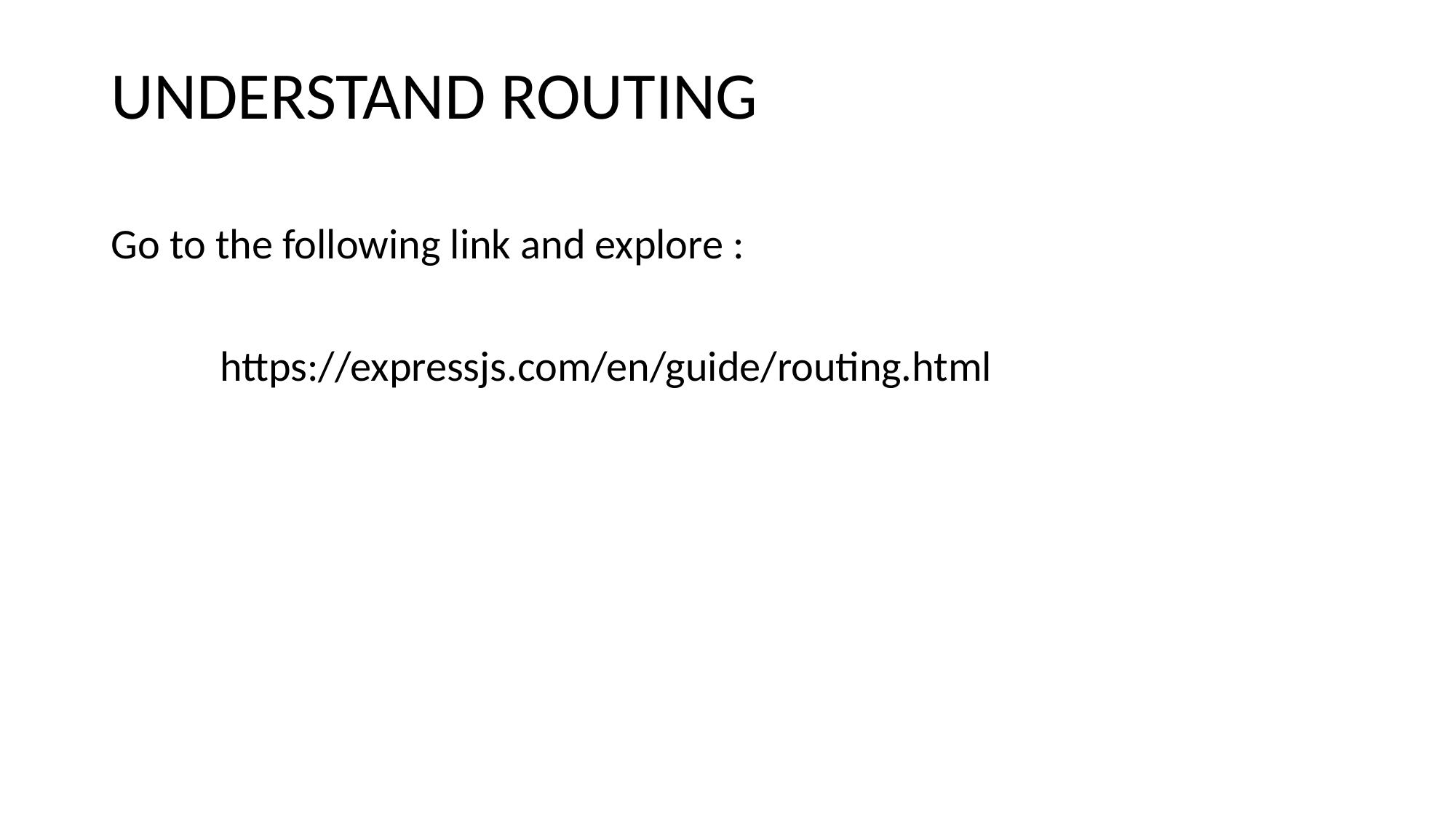

# UNDERSTAND ROUTING

Go to the following link and explore :

	https://expressjs.com/en/guide/routing.html